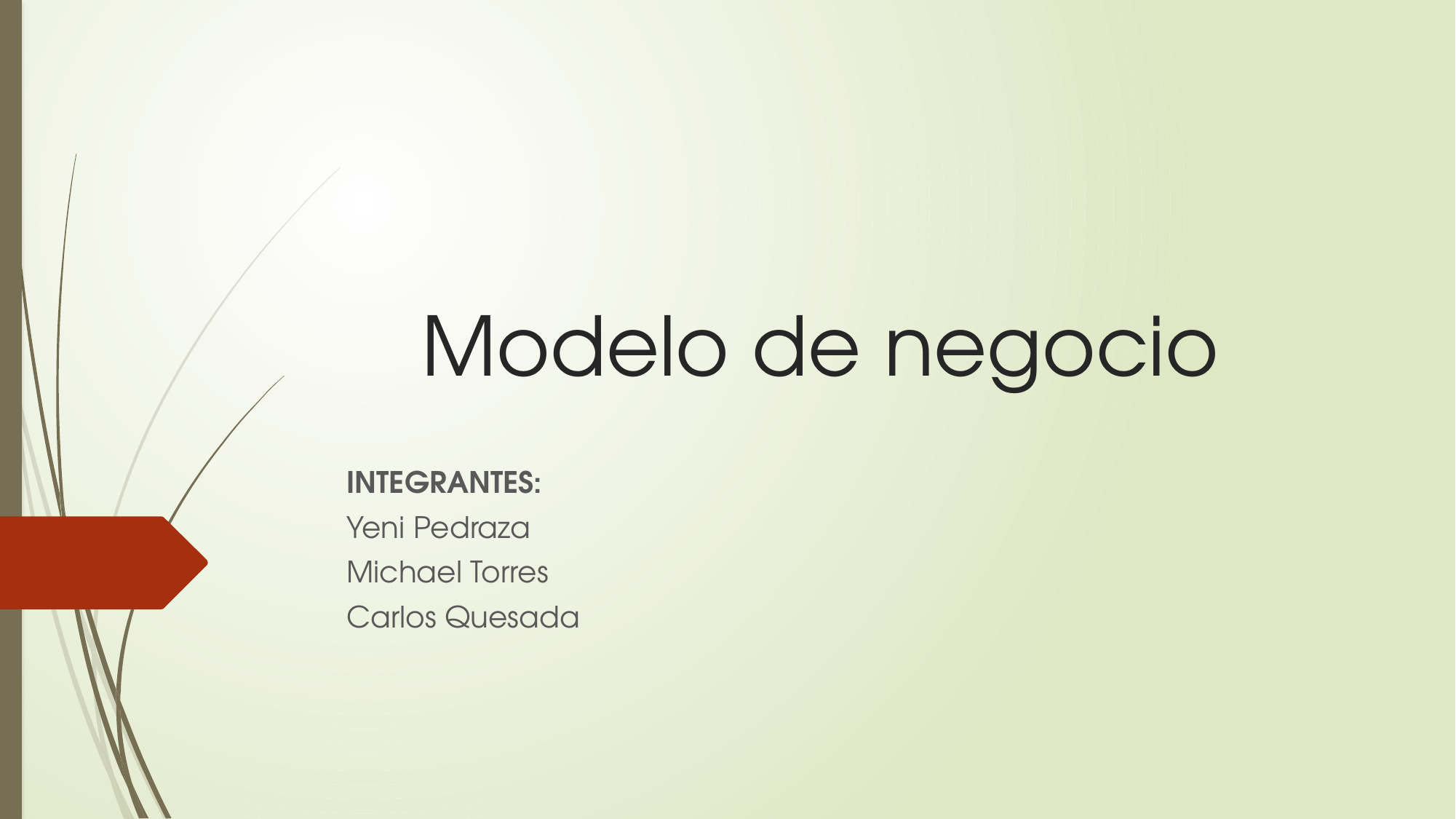

# Modelo de negocio
INTEGRANTES:
Yeni Pedraza
Michael Torres
Carlos Quesada